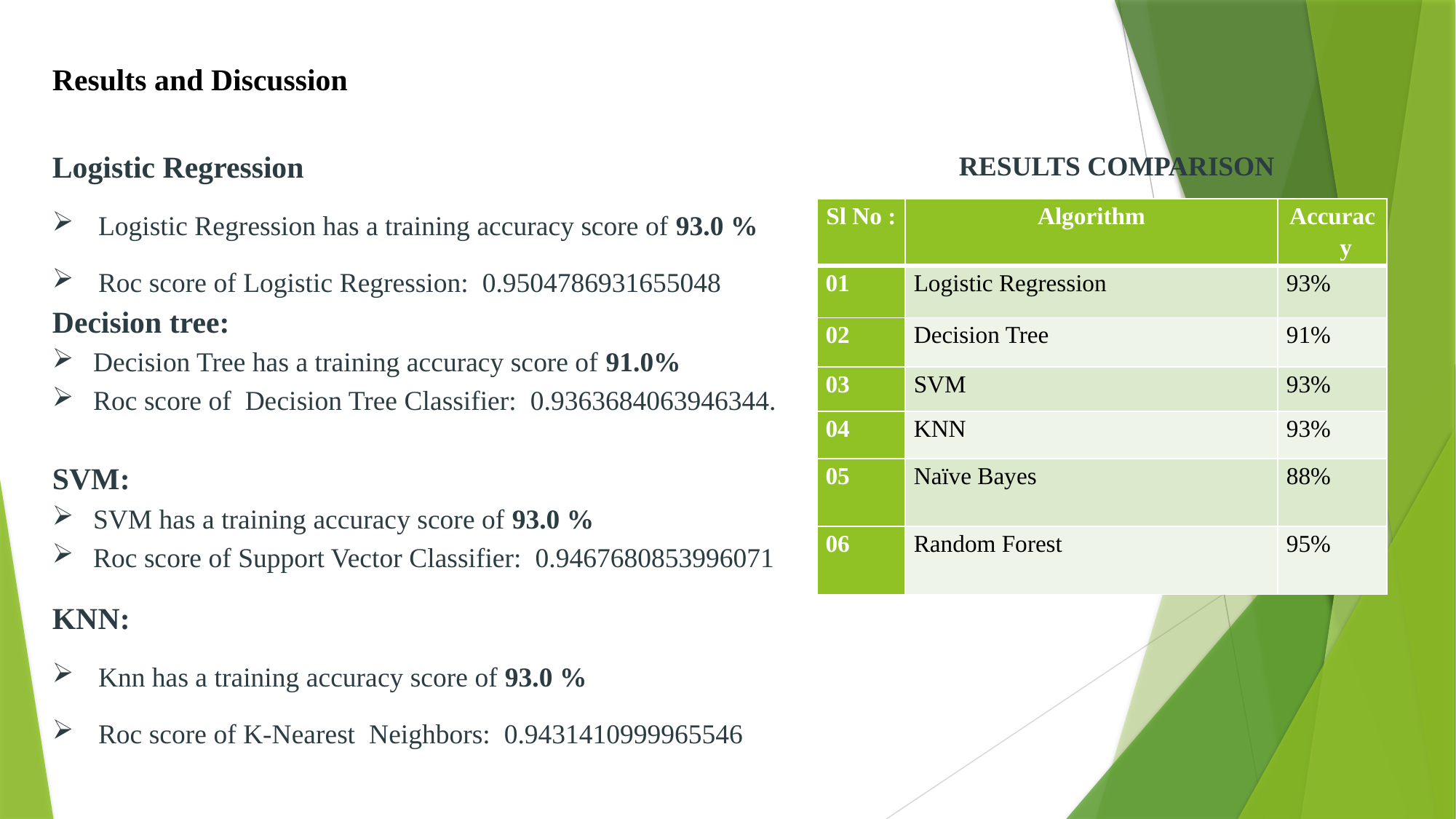

Results and Discussion

Logistic Regression
Logistic Regression has a training accuracy score of 93.0 %
Roc score of Logistic Regression:  0.9504786931655048
Decision tree:
Decision Tree has a training accuracy score of 91.0%
Roc score of  Decision Tree Classifier:  0.9363684063946344.

SVM:
SVM has a training accuracy score of 93.0 %
Roc score of Support Vector Classifier:  0.9467680853996071
KNN:
Knn has a training accuracy score of 93.0 %
Roc score of K-Nearest  Neighbors:  0.9431410999965546

Results Comparison
| Sl No : | Algorithm | Accuracy |
| --- | --- | --- |
| 01 | Logistic Regression | 93% |
| 02 | Decision Tree | 91% |
| 03 | SVM | 93% |
| 04 | KNN | 93% |
| 05 | Naïve Bayes | 88% |
| 06 | Random Forest | 95% |